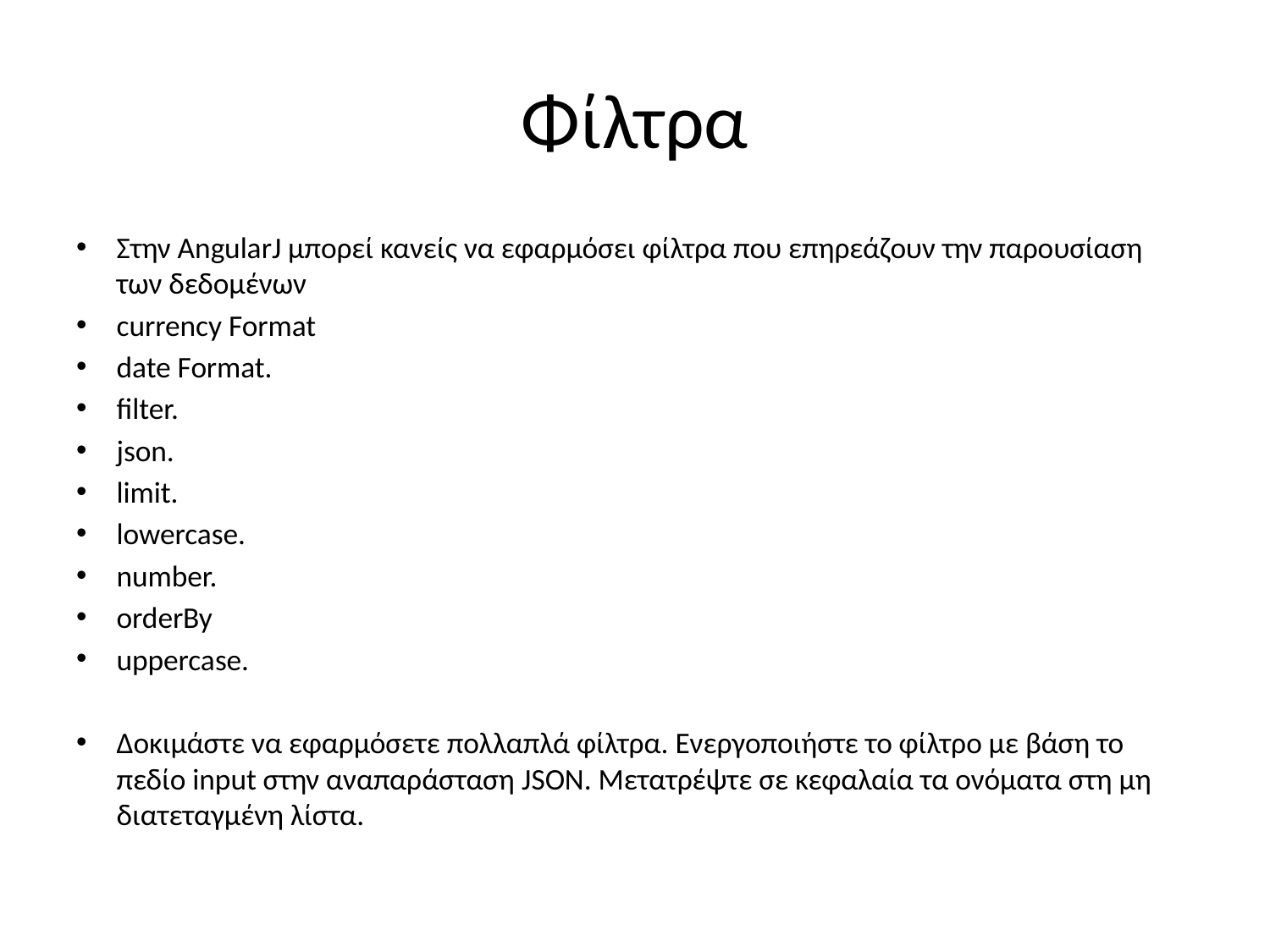

# Φίλτρα
Στην ΑngularJ μπορεί κανείς να εφαρμόσει φίλτρα που επηρεάζουν την παρουσίαση των δεδομένων
currency Format
date Format.
filter.
json.
limit.
lowercase.
number.
orderBy
uppercase.

Δοκιμάστε να εφαρμόσετε πολλαπλά φίλτρα. Ενεργοποιήστε το φίλτρο με βάση το πεδίο input στην αναπαράσταση JSON. Μετατρέψτε σε κεφαλαία τα ονόματα στη μη διατεταγμένη λίστα.